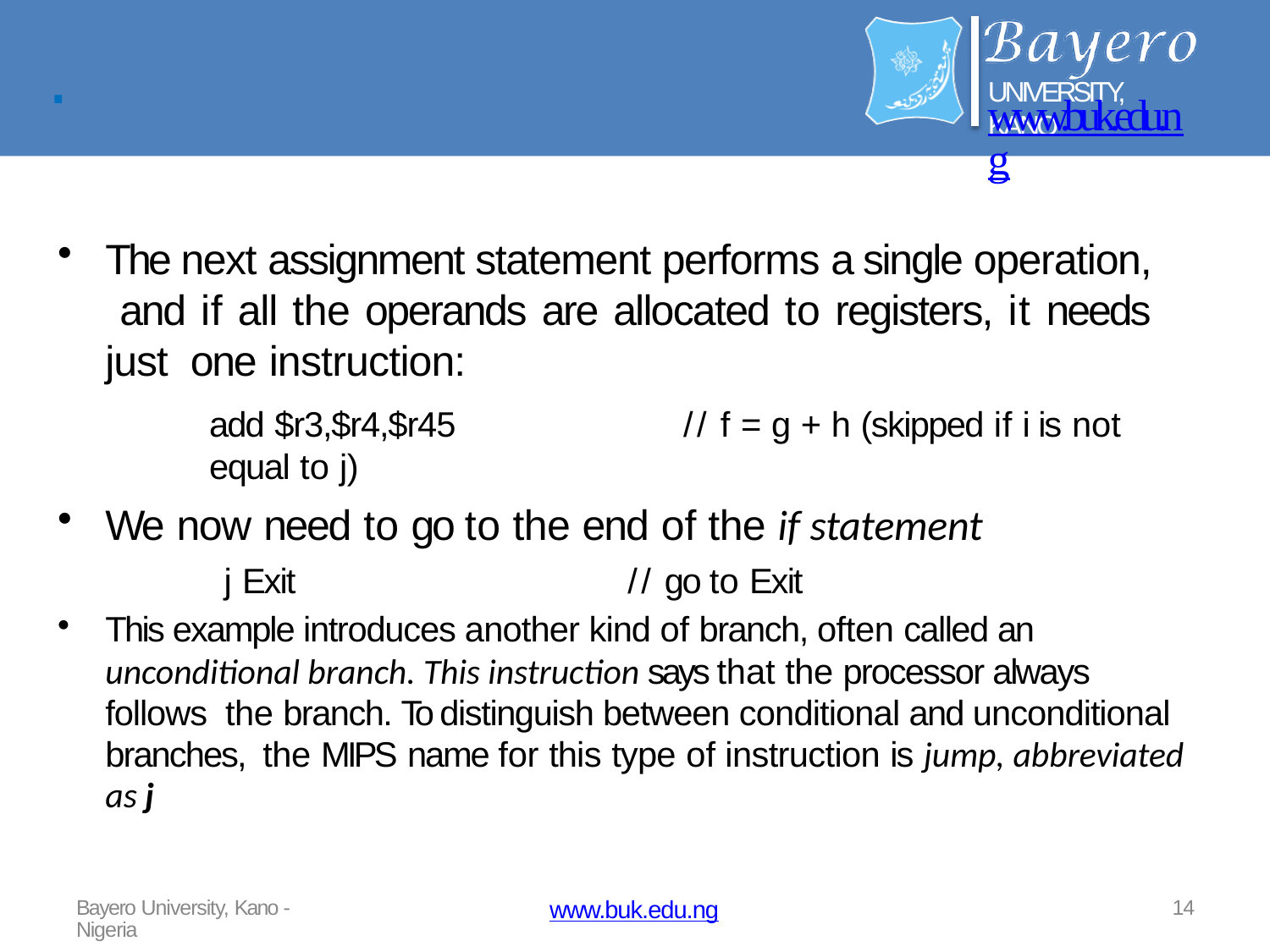

# .
UNIVERSITY, KANO
www.buk.edu.ng
The next assignment statement performs a single operation,  and if all the operands are allocated to registers, it needs just  one instruction:
add $r3,$r4,$r45	// f = g + h (skipped if i is not equal to j)
We now need to go to the end of the if statement
j Exit	// go to Exit
This example introduces another kind of branch, often called an  unconditional branch. This instruction says that the processor always follows  the branch. To distinguish between conditional and unconditional branches,  the MIPS name for this type of instruction is jump, abbreviated as j
Bayero University, Kano - Nigeria
14
www.buk.edu.ng